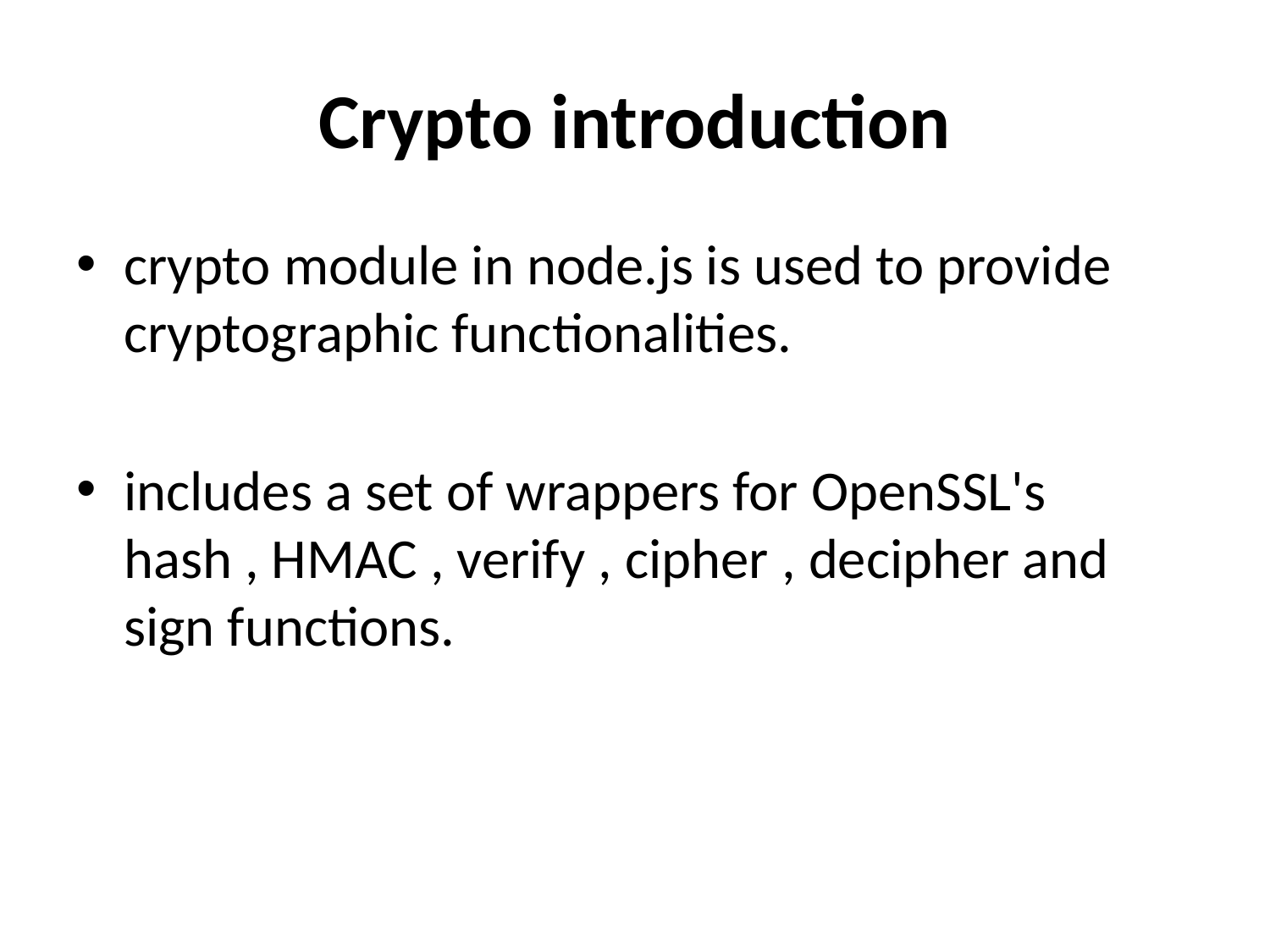

# Crypto introduction
crypto module in node.js is used to provide cryptographic functionalities.

includes a set of wrappers for OpenSSL's hash , HMAC , verify , cipher , decipher and sign functions.